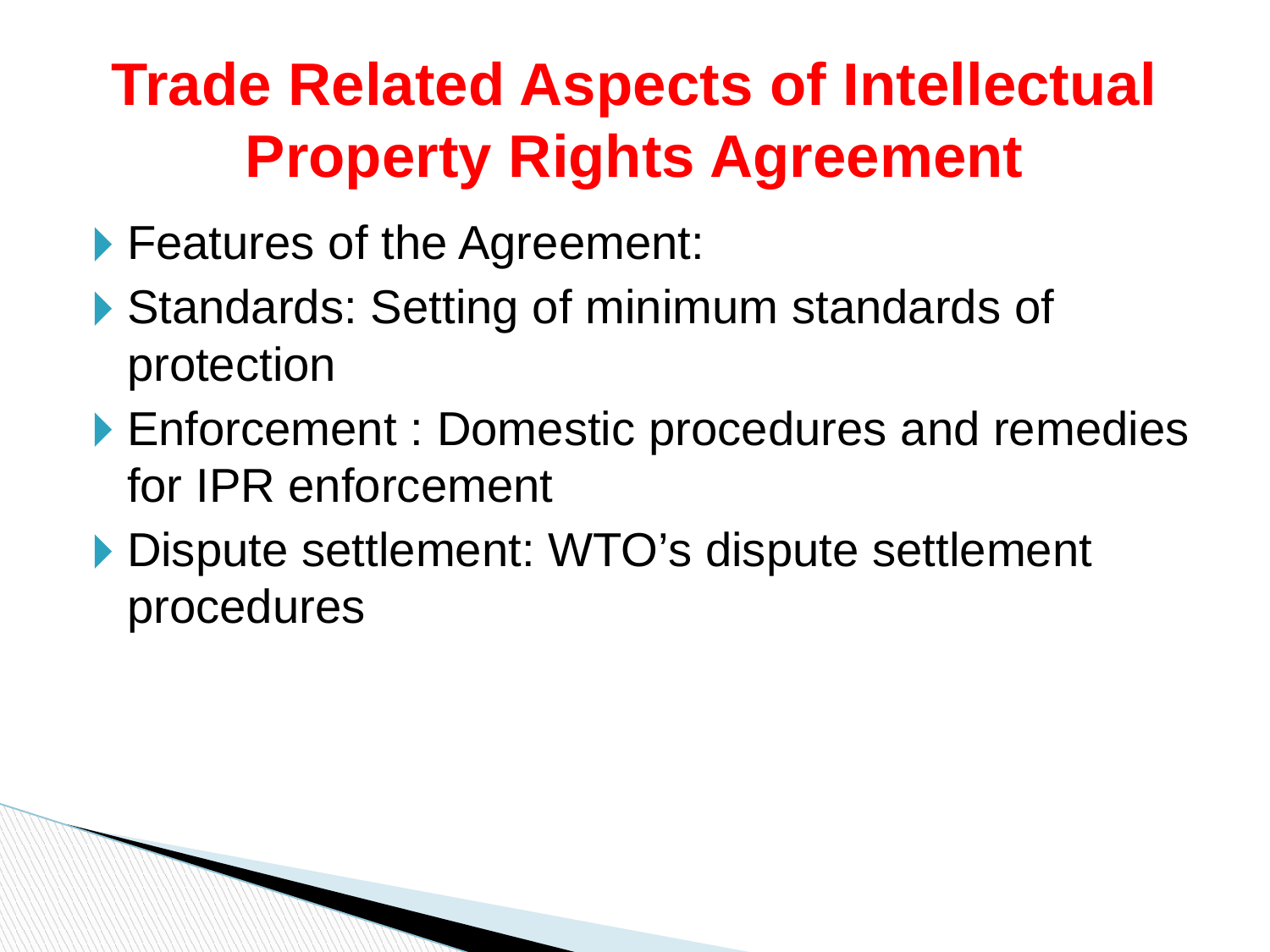

# Trade Related Aspects of Intellectual Property Rights Agreement
Features of the Agreement:
Standards: Setting of minimum standards of protection
Enforcement : Domestic procedures and remedies for IPR enforcement
Dispute settlement: WTO’s dispute settlement procedures